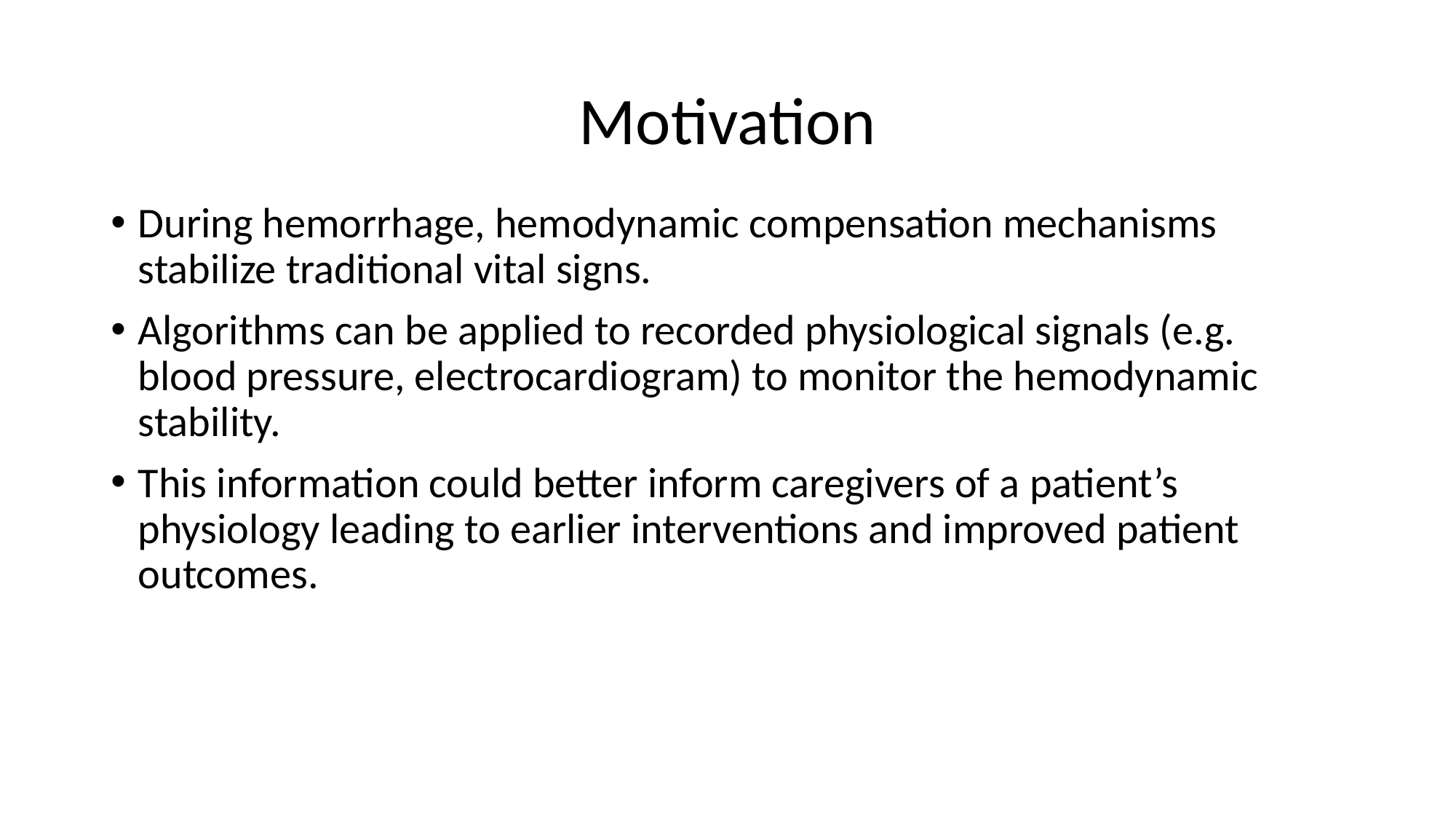

# Motivation
During hemorrhage, hemodynamic compensation mechanisms stabilize traditional vital signs.
Algorithms can be applied to recorded physiological signals (e.g. blood pressure, electrocardiogram) to monitor the hemodynamic stability.
This information could better inform caregivers of a patient’s physiology leading to earlier interventions and improved patient outcomes.